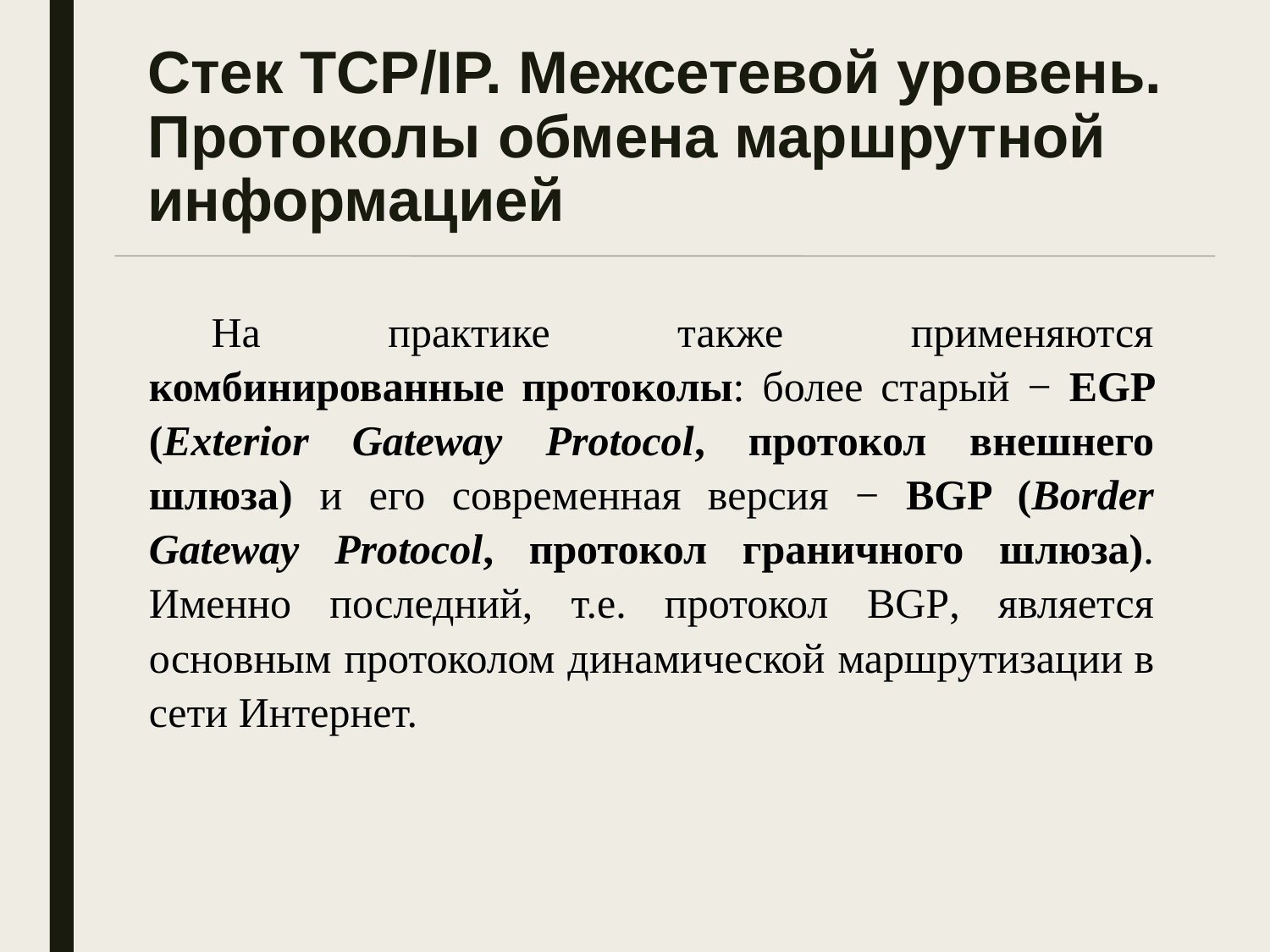

# Стек TCP/IP. Межсетевой уровень. Протоколы обмена маршрутной информацией
На практике также применяются комбинированные протоколы: более старый − EGP (Exterior Gateway Protocol, протокол внешнего шлюза) и его современная версия − BGP (Border Gateway Protocol, протокол граничного шлюза). Именно последний, т.е. протокол BGP, является основным протоколом динамической маршрутизации в сети Интернет.